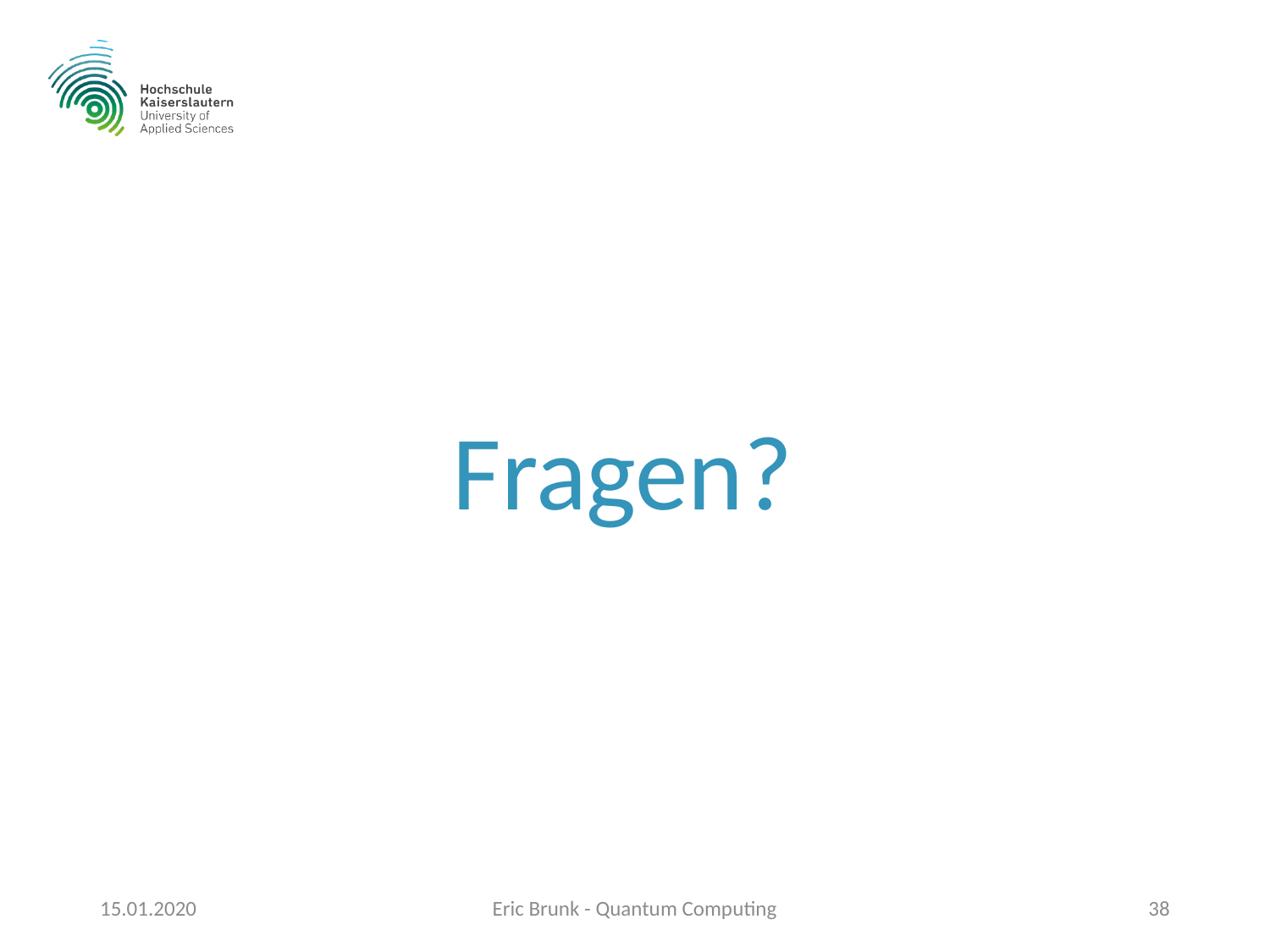

# Fragen?
15.01.2020
Eric Brunk - Quantum Computing
38